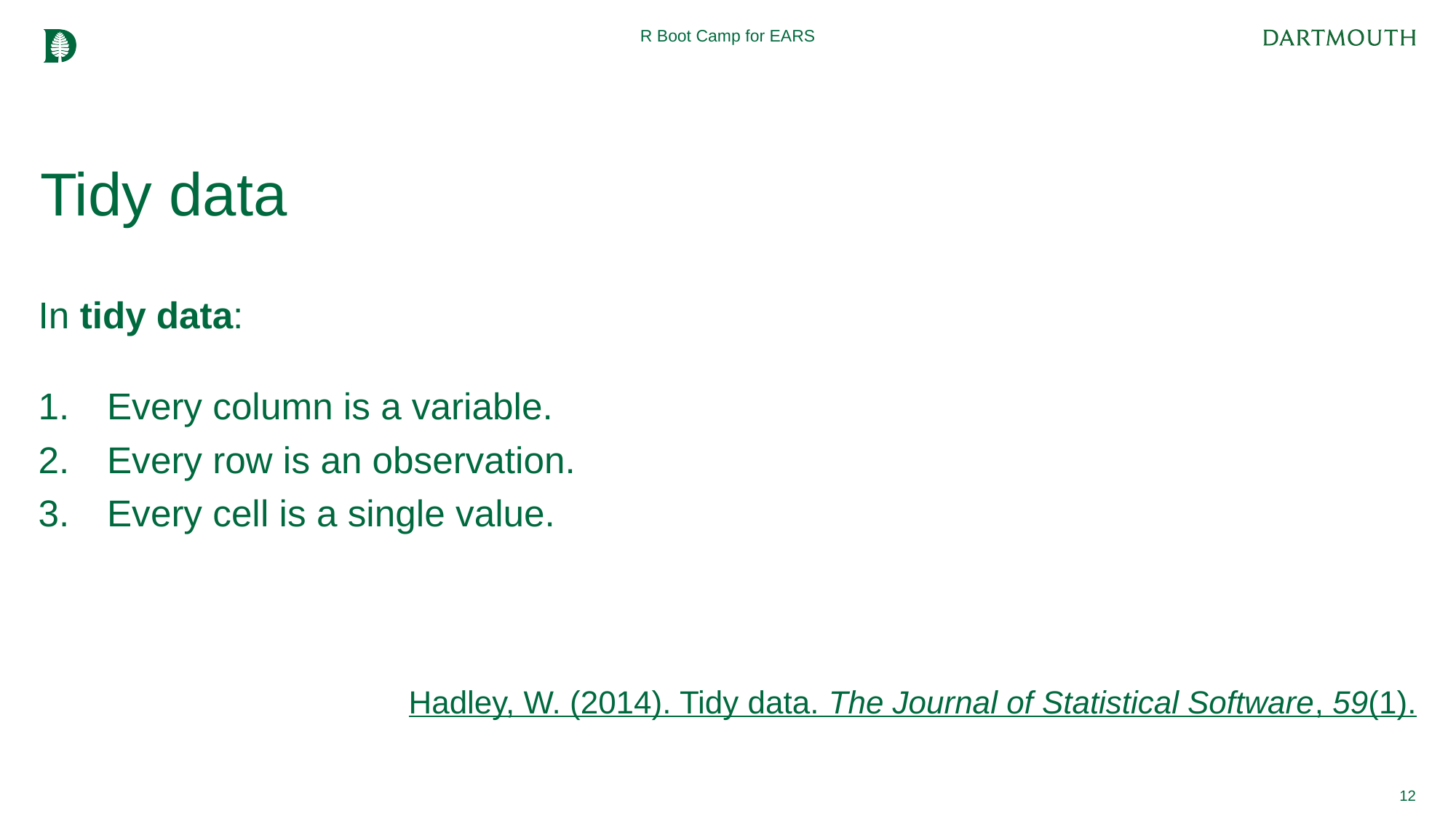

R Boot Camp for EARS
# Tidy data
In tidy data:
 Every column is a variable.
 Every row is an observation.
 Every cell is a single value.
Hadley, W. (2014). Tidy data. The Journal of Statistical Software, 59(1).

12